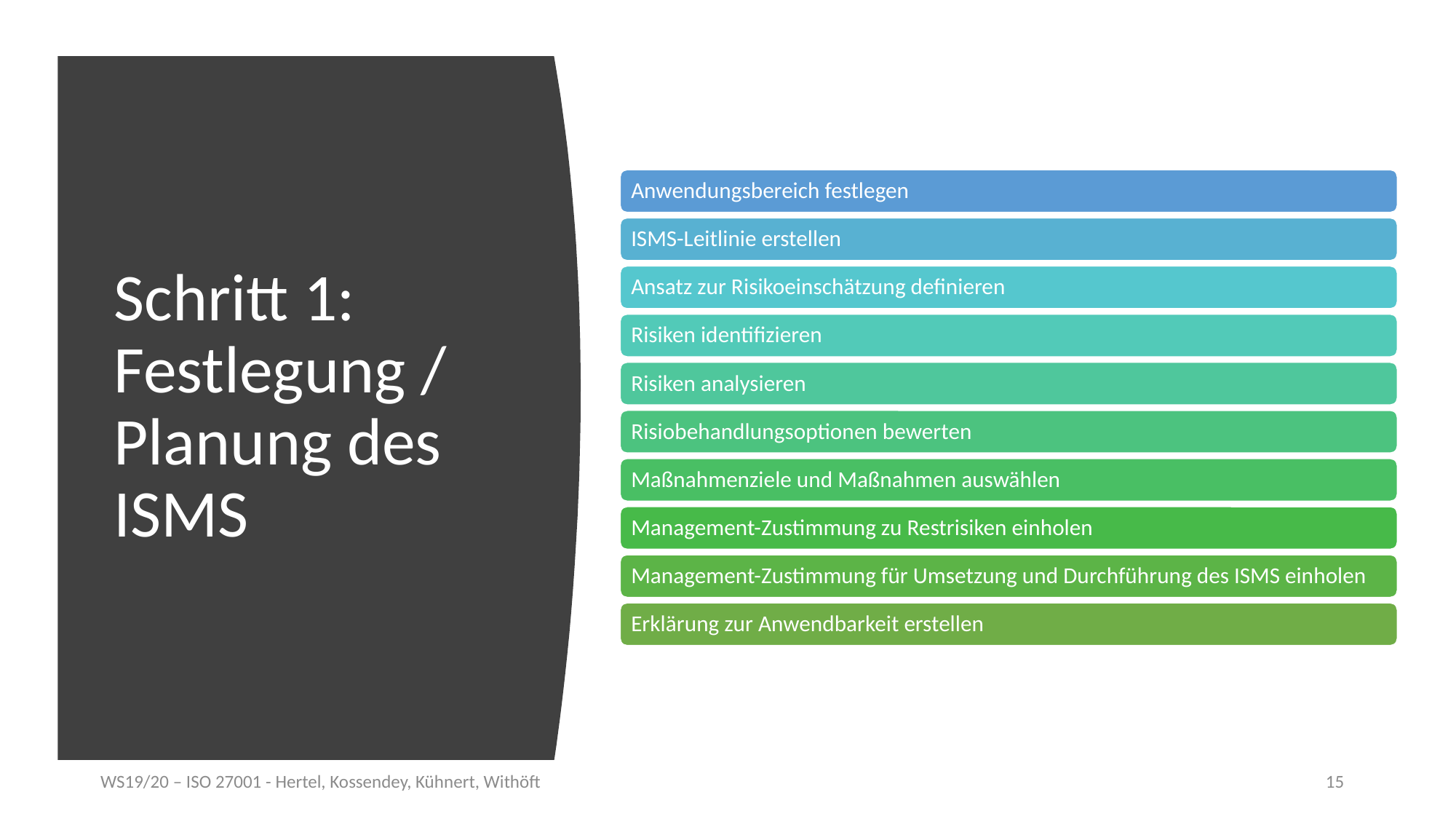

Anwendungsbereich festlegen
ISMS-Leitlinie erstellen
Ansatz zur Risikoeinschätzung definieren
Risiken identifizieren
Risiken analysieren
Risiobehandlungsoptionen bewerten
Maßnahmenziele und Maßnahmen auswählen
Management-Zustimmung zu Restrisiken einholen
Management-Zustimmung für Umsetzung und Durchführung des ISMS einholen
Erklärung zur Anwendbarkeit erstellen

# Schritt 1: Festlegung / Planung des ISMS
WS19/20 – ISO 27001 - Hertel, Kossendey, Kühnert, Withöft
15